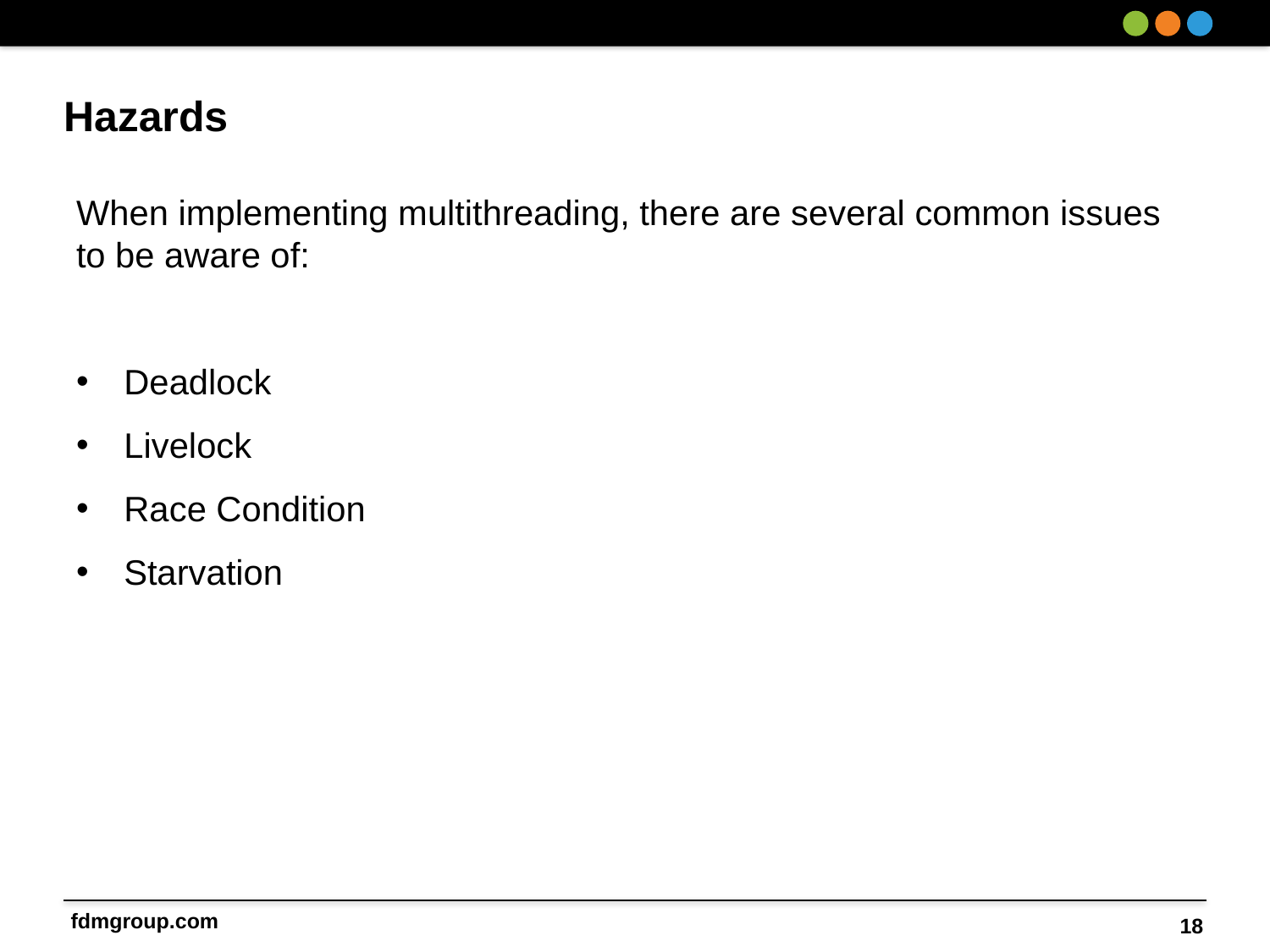

# Hazards
When implementing multithreading, there are several common issues to be aware of:

Deadlock
Livelock
Race Condition
Starvation

18